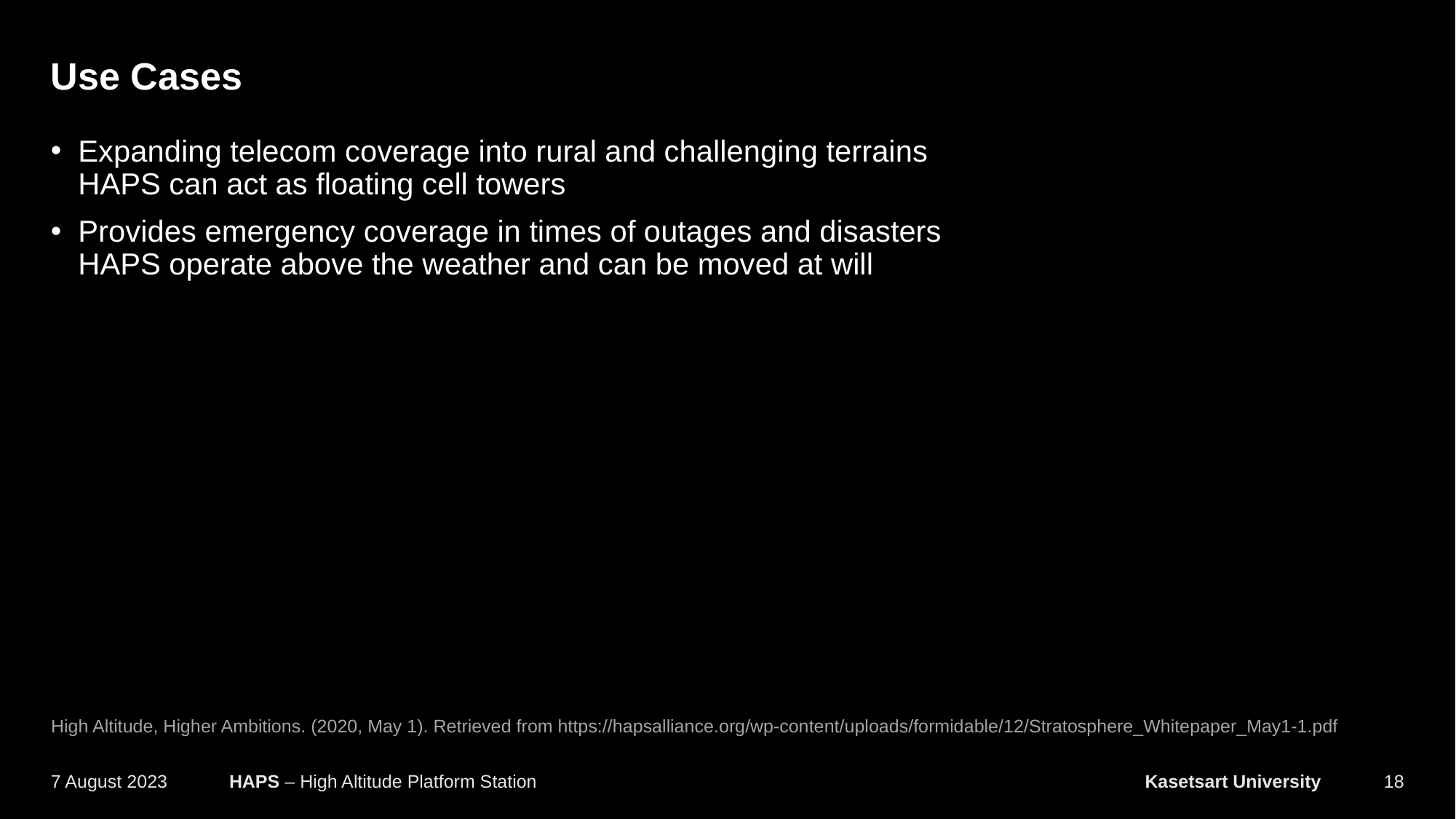

# Use Cases
Expanding telecom coverage into rural and challenging terrains
HAPS can act as floating cell towers
Provides emergency coverage in times of outages and disasters
HAPS operate above the weather and can be moved at will
High Altitude, Higher Ambitions. (2020, May 1). Retrieved from https://hapsalliance.org/wp-content/uploads/formidable/12/Stratosphere_Whitepaper_May1-1.pdf
18
7 August 2023
HAPS – High Altitude Platform Station	Kasetsart University